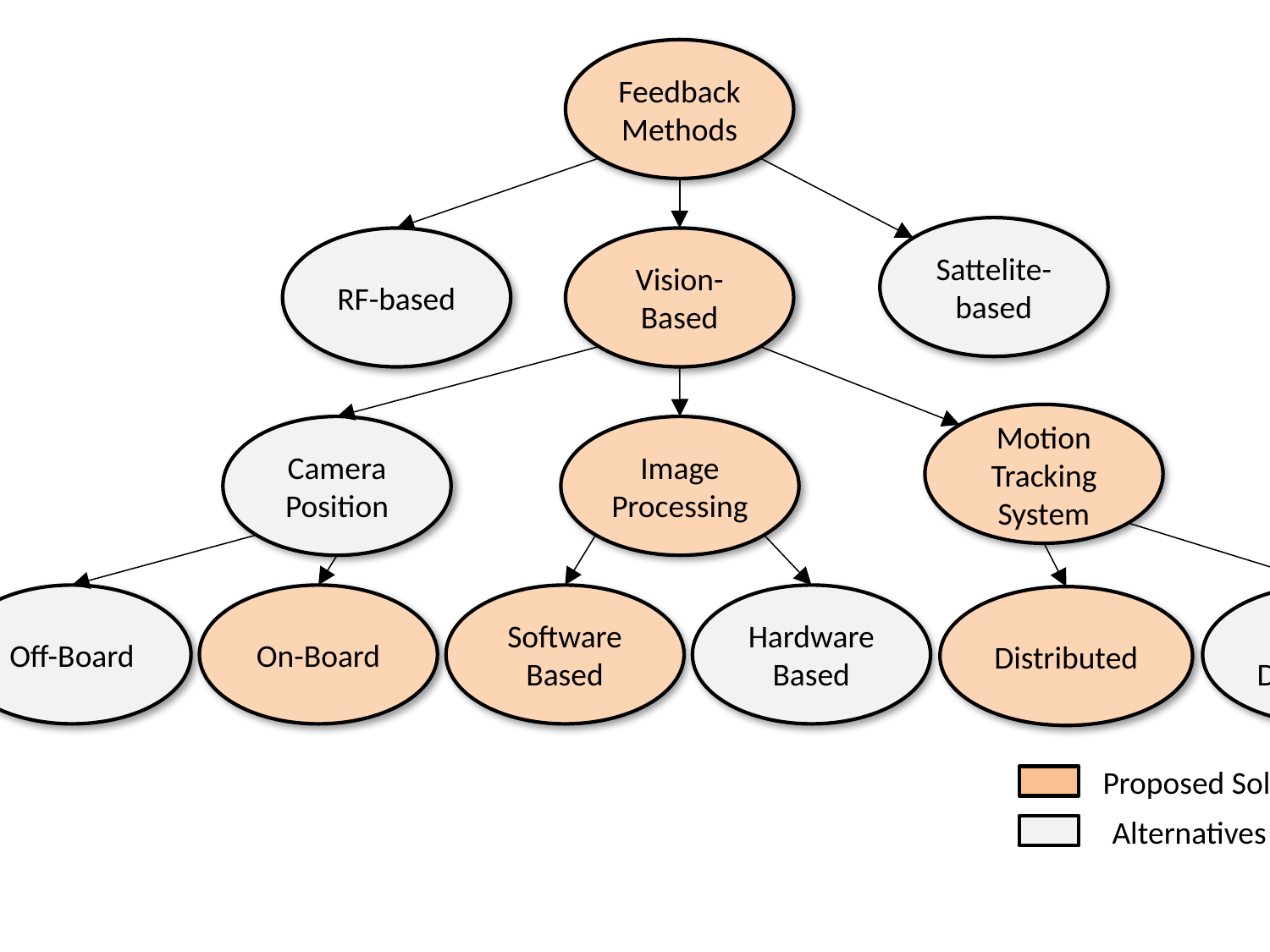

Feedback Methods
Sattelite- based
RF-based
Vision-Based
Motion Tracking System
Camera Position
Image Processing
Off-Board
On-Board
Software
Based
HardwareBased
Non-Distributed
Distributed
Proposed Solution

Alternatives